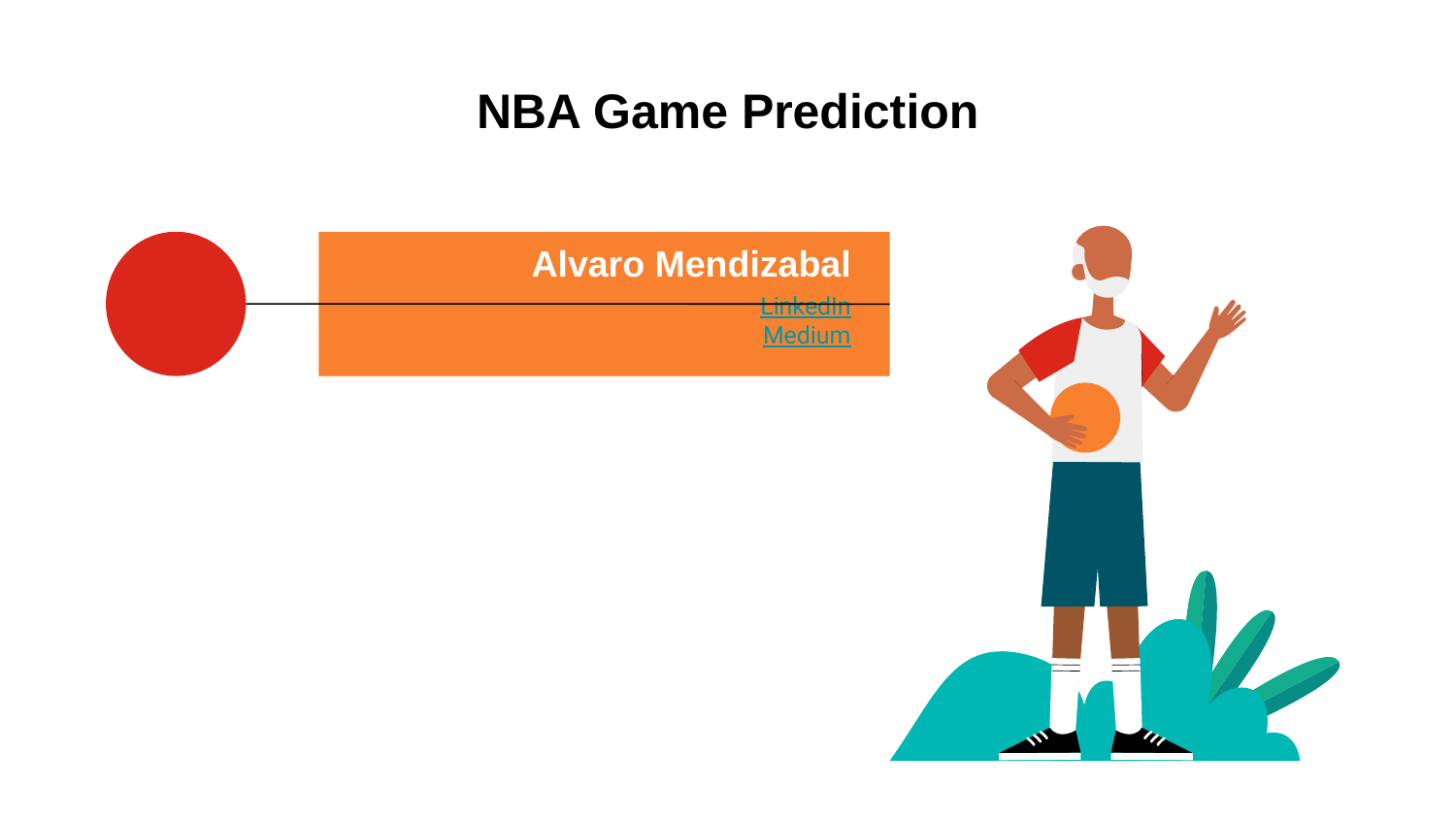

# NBA Game Prediction

Alvaro Mendizabal
LinkedIn
Medium